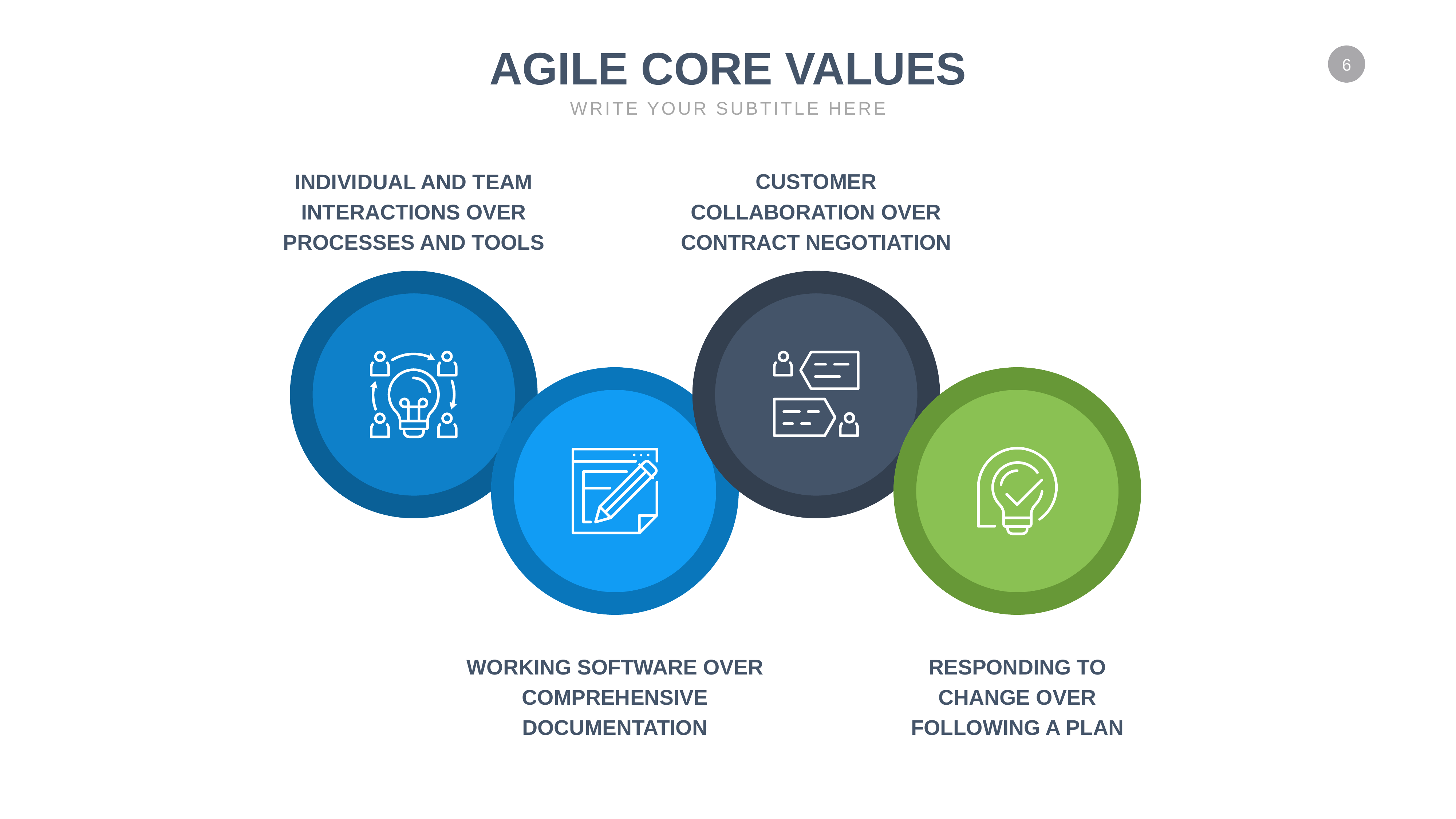

AGILE CORE VALUES
WRITE YOUR SUBTITLE HERE
CUSTOMER COLLABORATION OVER CONTRACT NEGOTIATION
INDIVIDUAL AND TEAM INTERACTIONS OVER PROCESSES AND TOOLS

WORKING SOFTWARE OVER COMPREHENSIVE DOCUMENTATION
RESPONDING TO CHANGE OVER FOLLOWING A PLAN